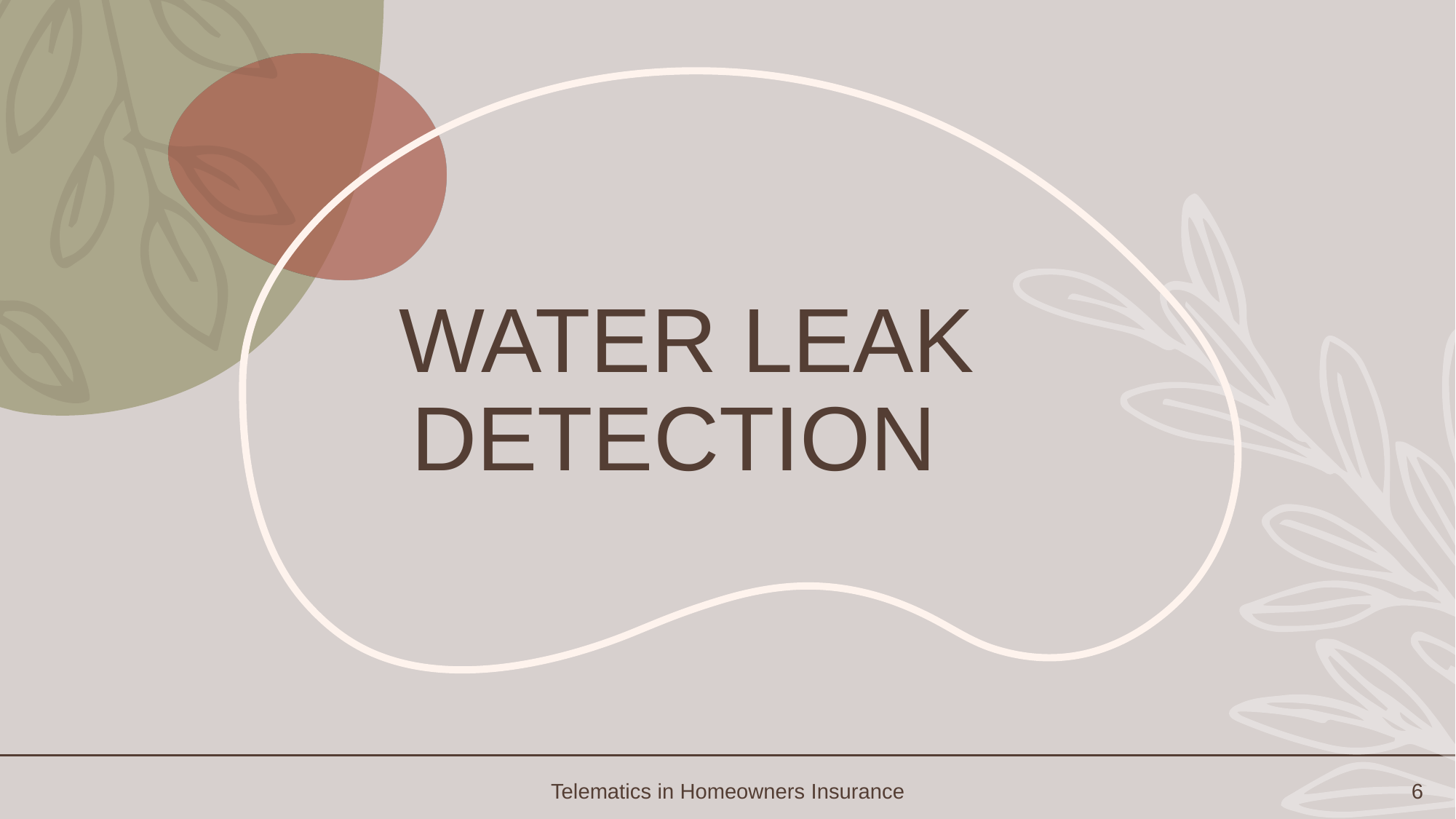

# Water Leak Detection
Telematics in Homeowners Insurance
6